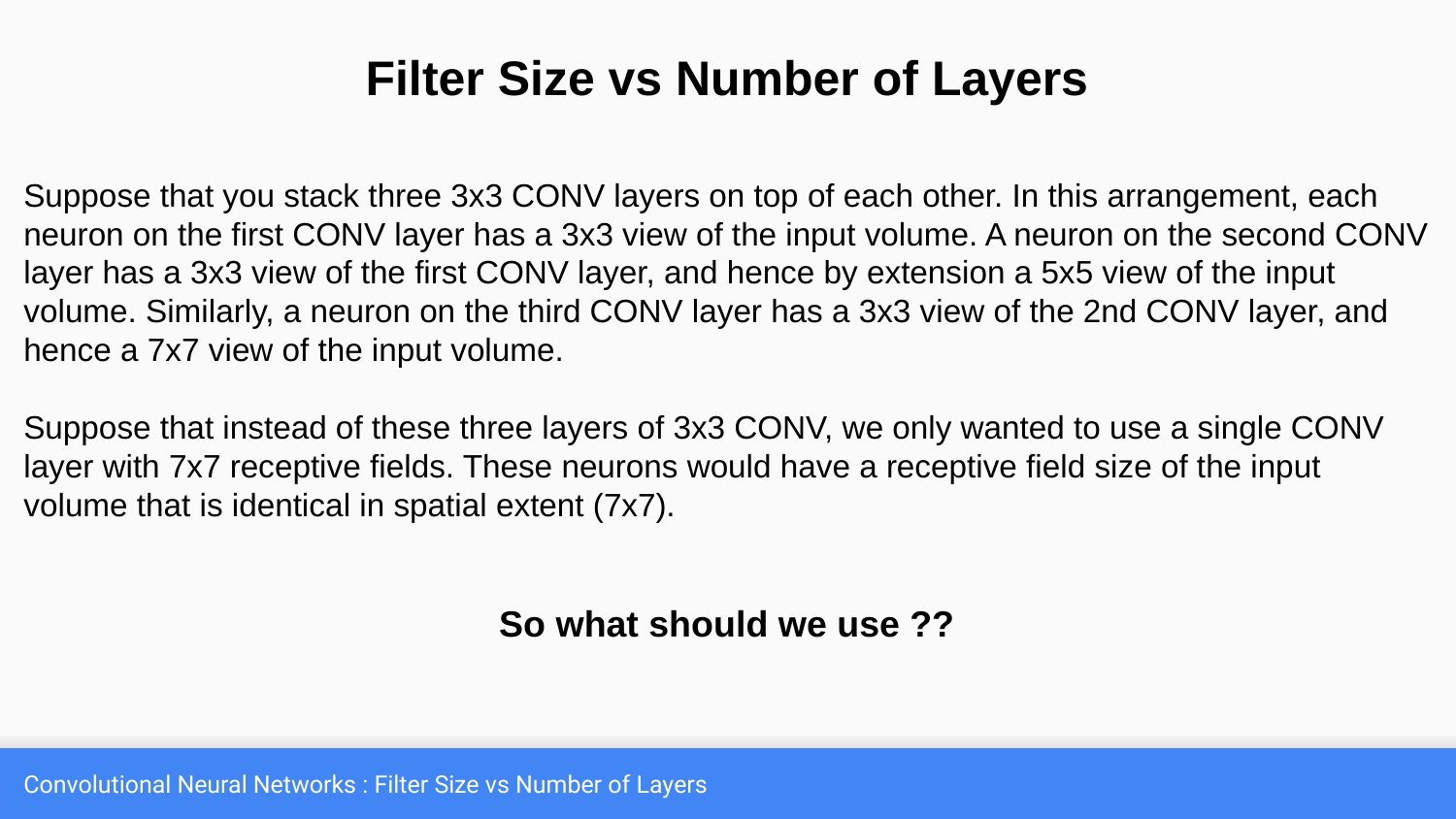

Filter Size vs Number of Layers
Suppose that you stack three 3x3 CONV layers on top of each other. In this arrangement, each neuron on the first CONV layer has a 3x3 view of the input volume. A neuron on the second CONV layer has a 3x3 view of the first CONV layer, and hence by extension a 5x5 view of the input volume. Similarly, a neuron on the third CONV layer has a 3x3 view of the 2nd CONV layer, and hence a 7x7 view of the input volume.

Suppose that instead of these three layers of 3x3 CONV, we only wanted to use a single CONV layer with 7x7 receptive fields. These neurons would have a receptive field size of the input volume that is identical in spatial extent (7x7).

So what should we use ??
Convolutional Neural Networks : Filter Size vs Number of Layers